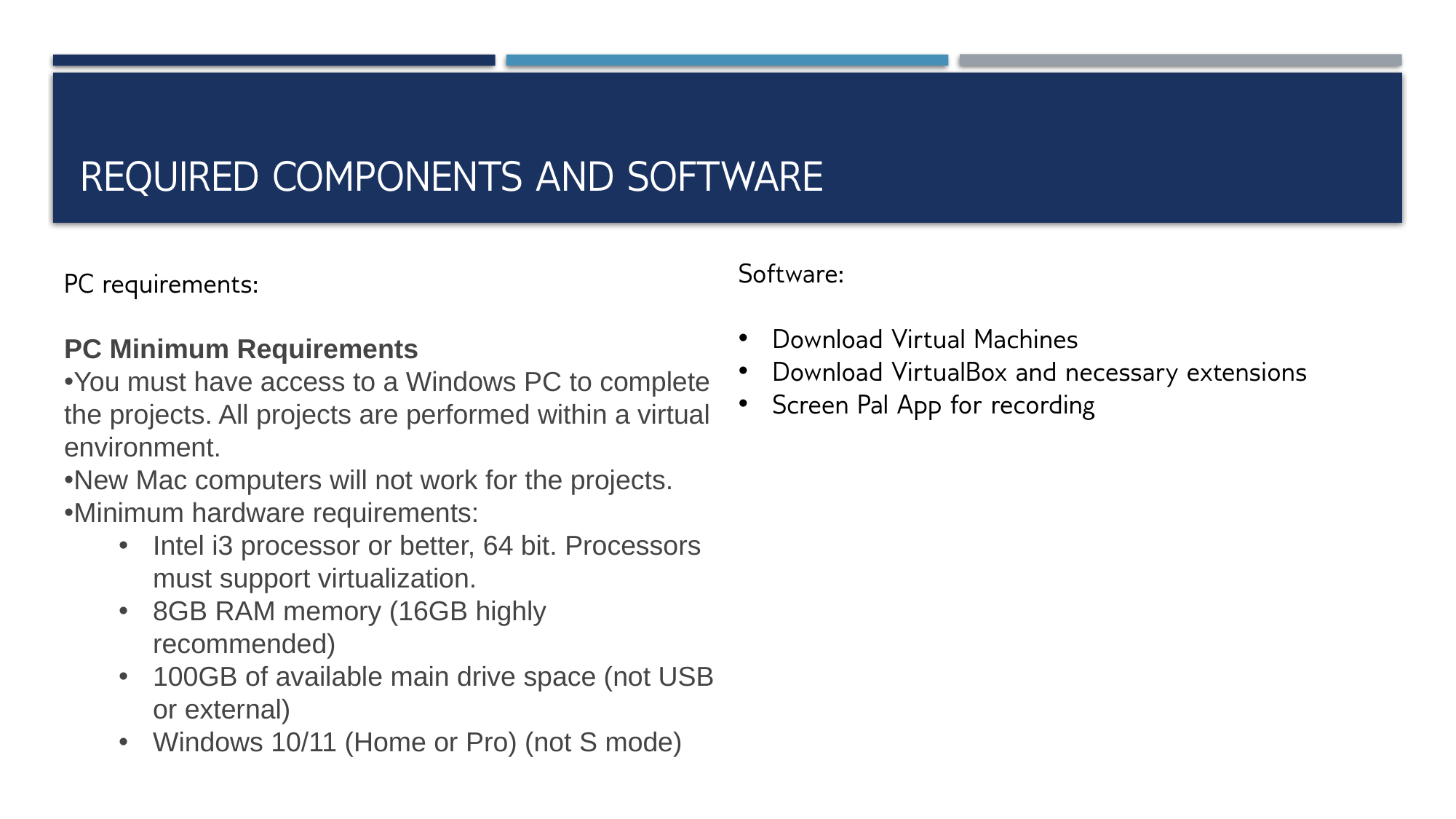

# Required Components and software
Software:

Download Virtual Machines
Download VirtualBox and necessary extensions
Screen Pal App for recording
PC requirements:

PC Minimum Requirements
You must have access to a Windows PC to complete the projects. All projects are performed within a virtual environment.
New Mac computers will not work for the projects.
Minimum hardware requirements:
Intel i3 processor or better, 64 bit. Processors must support virtualization.
8GB RAM memory (16GB highly recommended)
100GB of available main drive space (not USB or external)
Windows 10/11 (Home or Pro) (not S mode)